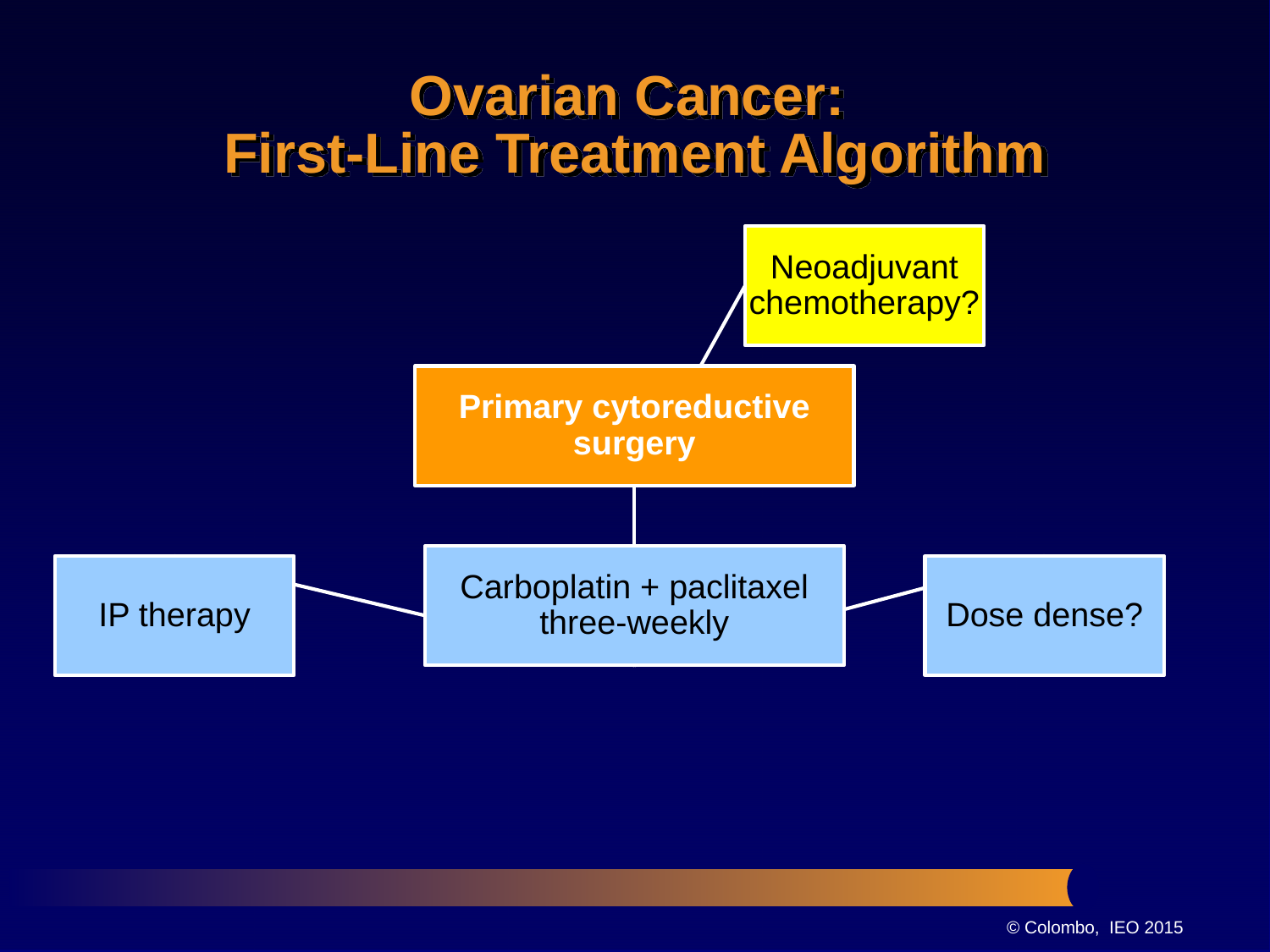

# Ovarian Cancer: First-Line Treatment Algorithm
Primary cytoreductive surgery
Carboplatin + paclitaxel three-weekly
Dose dense?
IP therapy
Neoadjuvant chemotherapy?
© Colombo,  IEO 2015